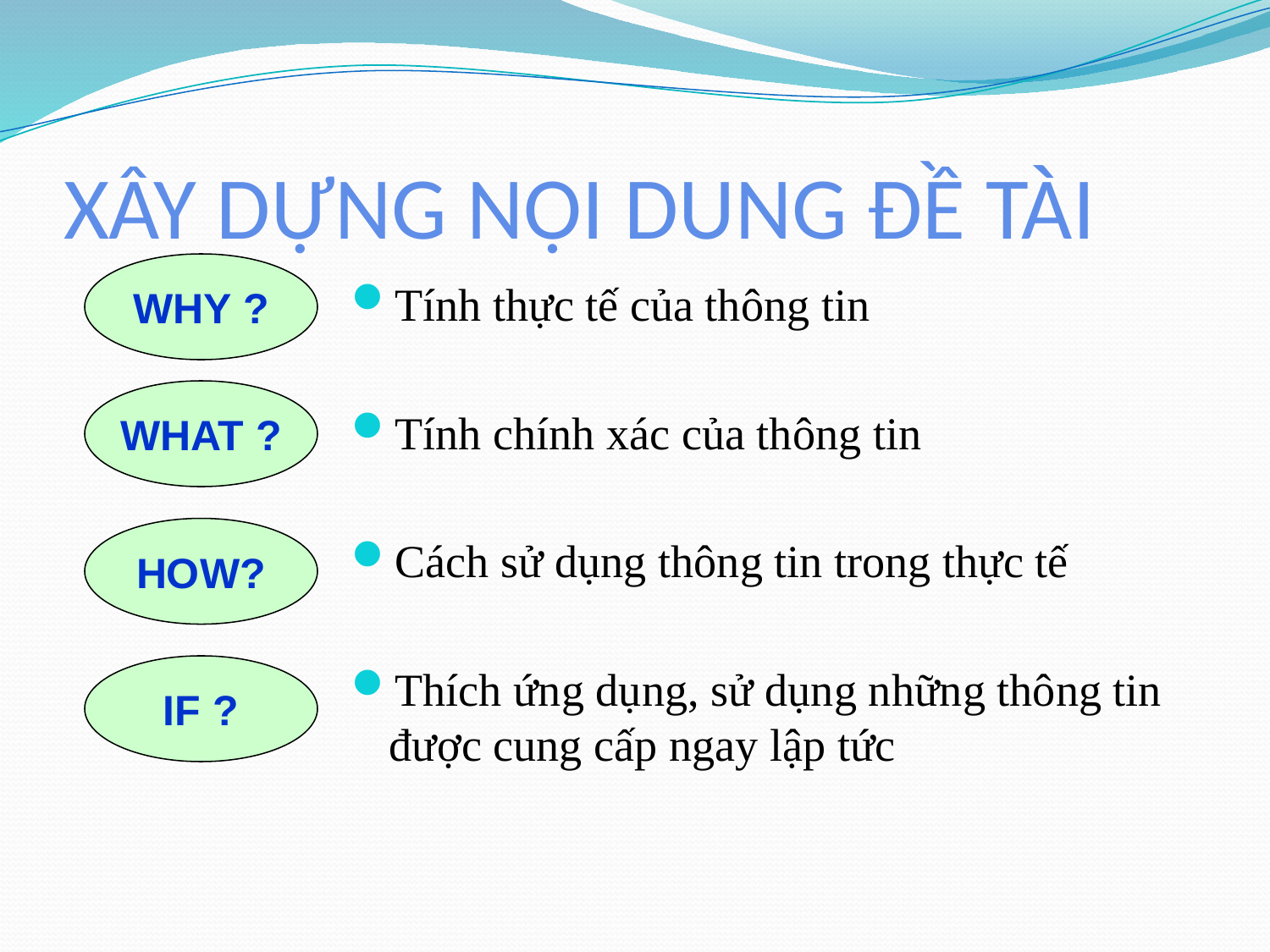

# XÂY DỰNG NỘI DUNG ĐỀ TÀI
WHY ?
Tính thực tế của thông tin

Tính chính xác của thông tin

Cách sử dụng thông tin trong thực tế

Thích ứng dụng, sử dụng những thông tin được cung cấp ngay lập tức
WHAT ?
HOW?
IF ?